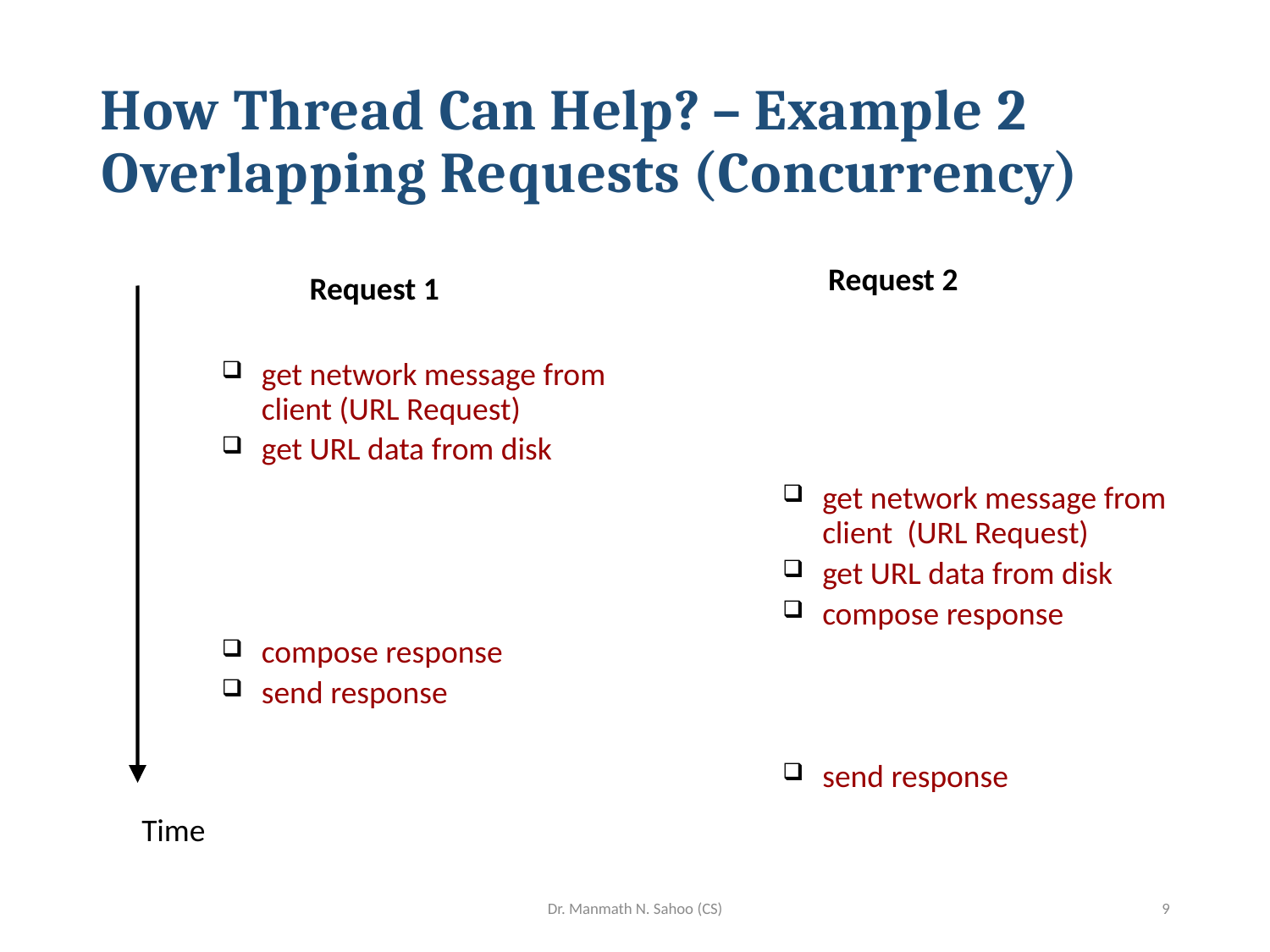

# How Thread Can Help? – Example 2 Overlapping Requests (Concurrency)
Request 2
Request 1

get network message from client (URL Request)
get URL data from disk

compose response
send response

get network message from client  (URL Request)
get URL data from disk
compose response

send response

Time
Dr. Manmath N. Sahoo (CS)
9